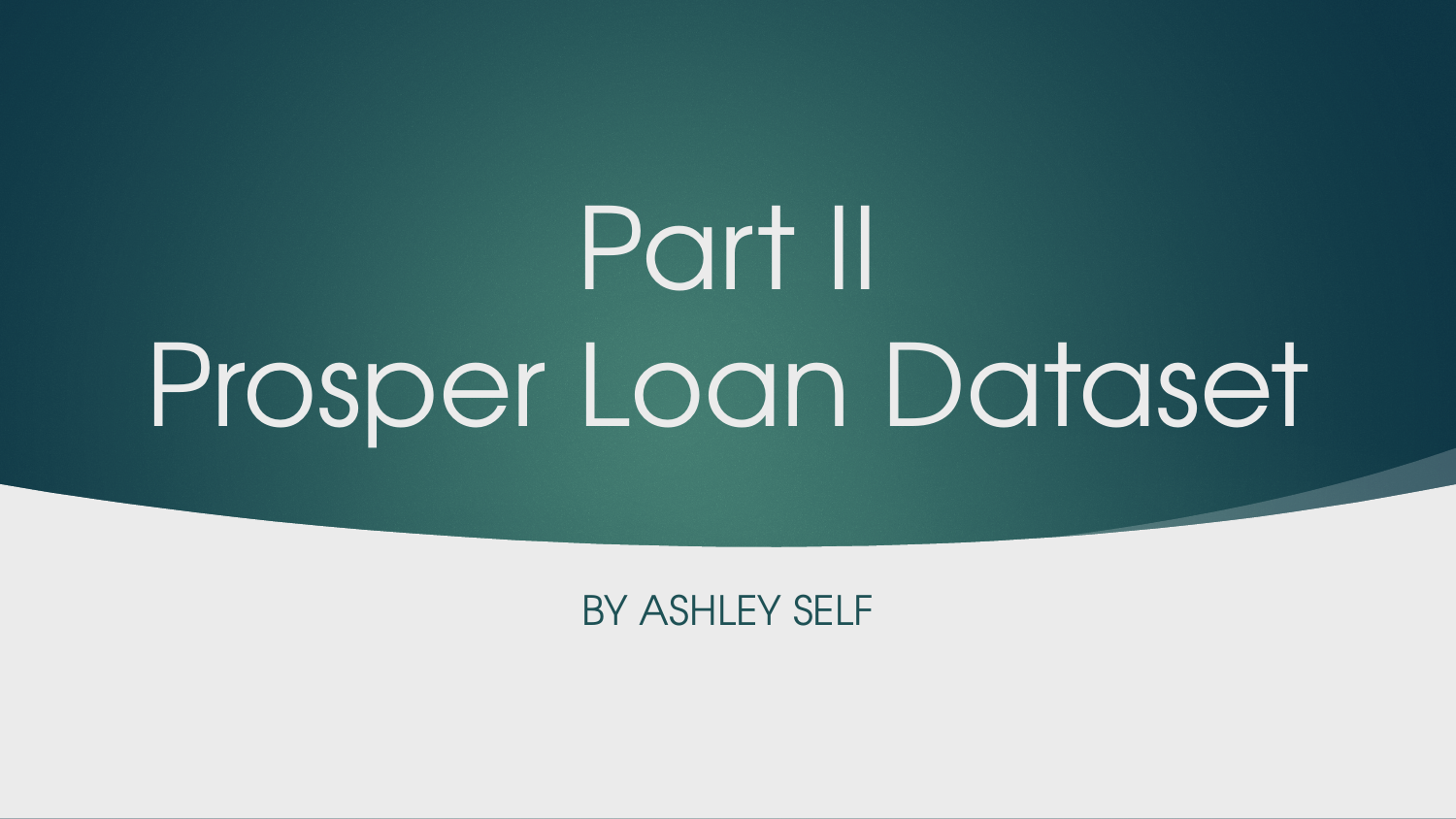

# Part II Prosper Loan Dataset

by Ashley Self